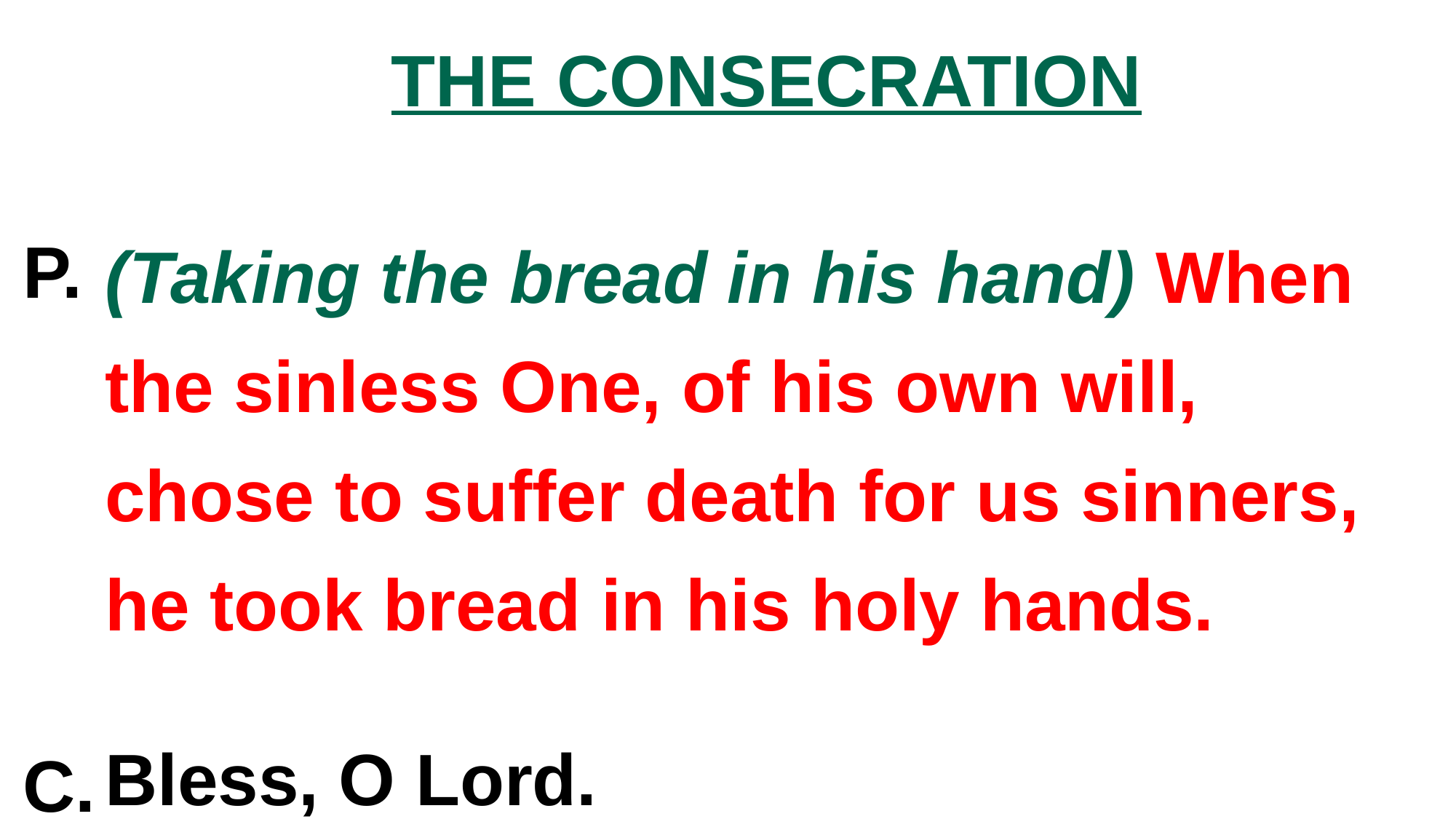

THE CONSECRATION

(Taking the bread in his hand) When the sinless One, of his own will, chose to suffer death for us sinners, he took bread in his holy hands.

Bless, O Lord.
P.
C.